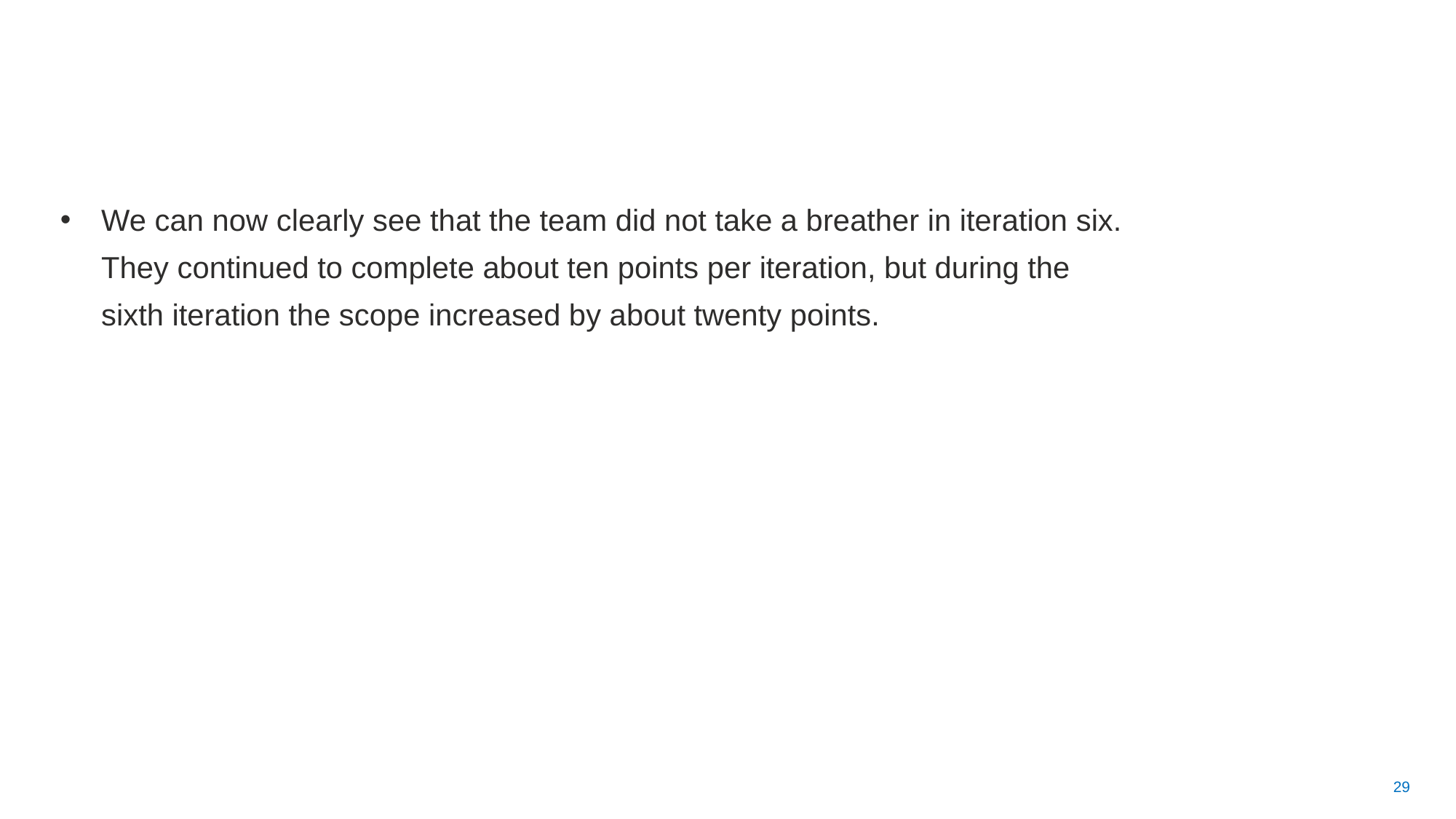

#
We can now clearly see that the team did not take a breather in iteration six. They continued to complete about ten points per iteration, but during the sixth iteration the scope increased by about twenty points.